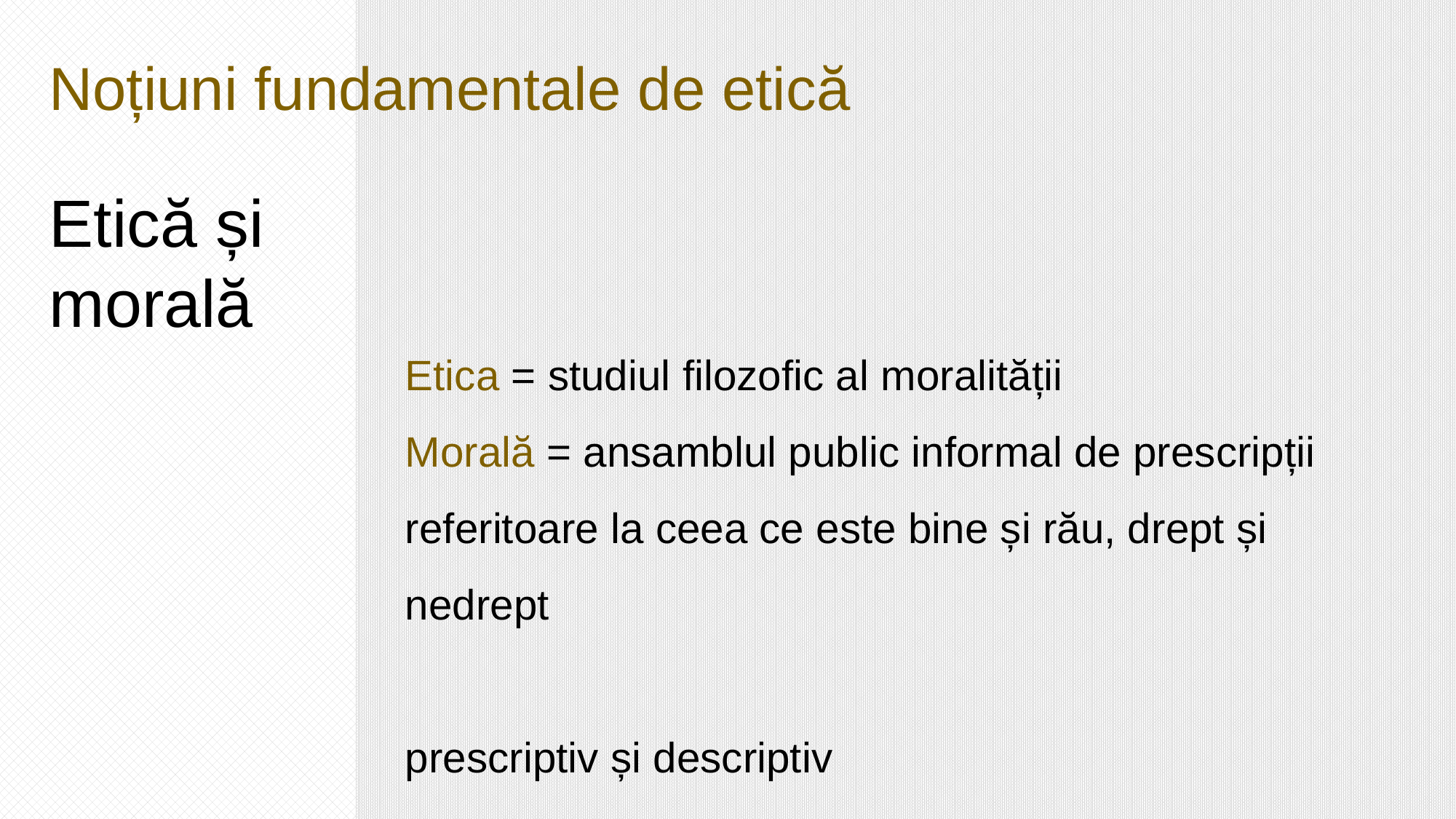

Noțiuni fundamentale de etică
Etică și morală
Etica = studiul filozofic al moralității
Morală = ansamblul public informal de prescripții referitoare la ceea ce este bine și rău, drept și nedrept

prescriptiv și descriptiv